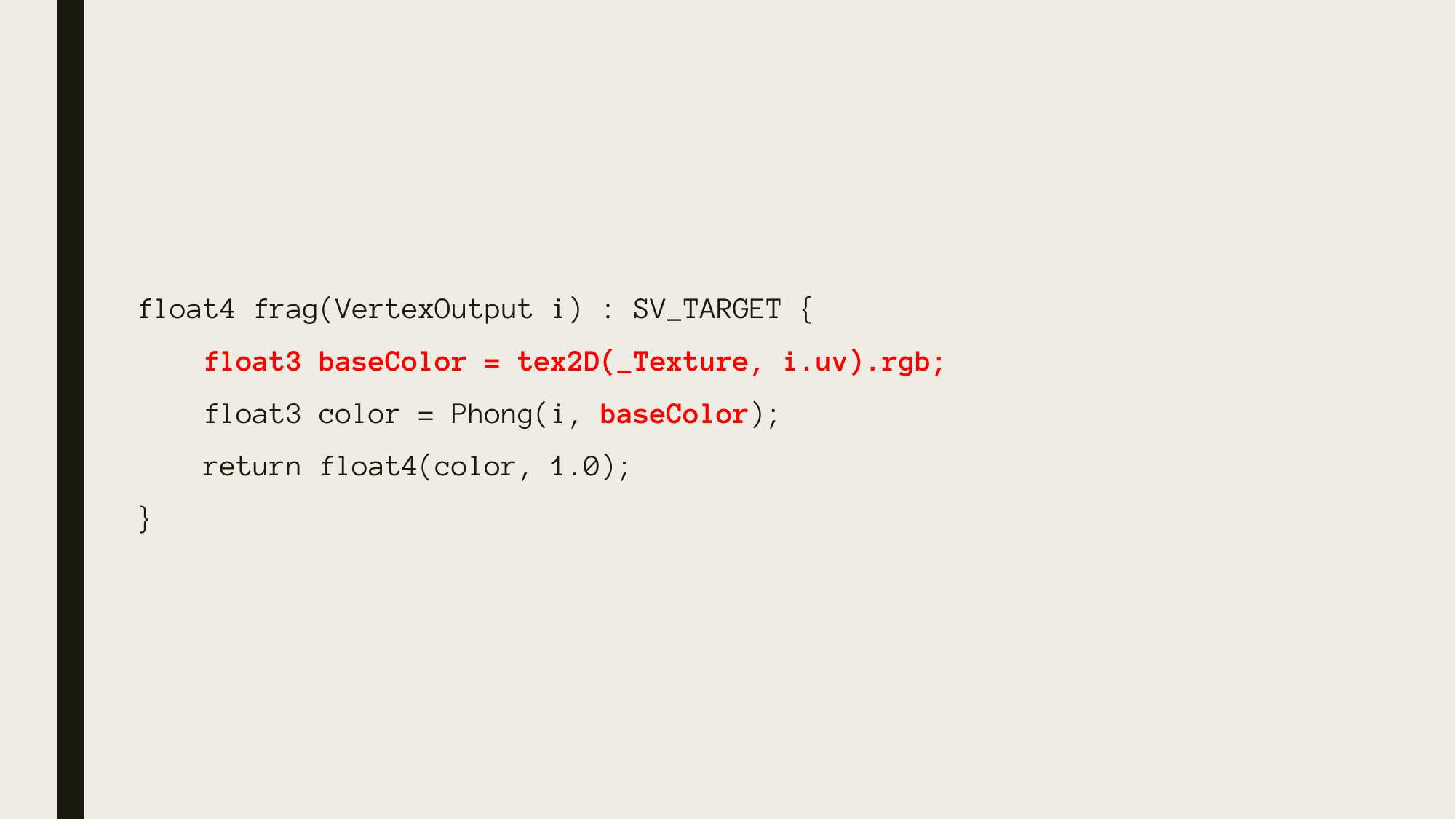

float4 frag(VertexOutput i) : SV_TARGET {
    float3 baseColor = tex2D(_Texture, i.uv).rgb;
    float3 color = Phong(i, baseColor);
    return float4(color, 1.0);
}